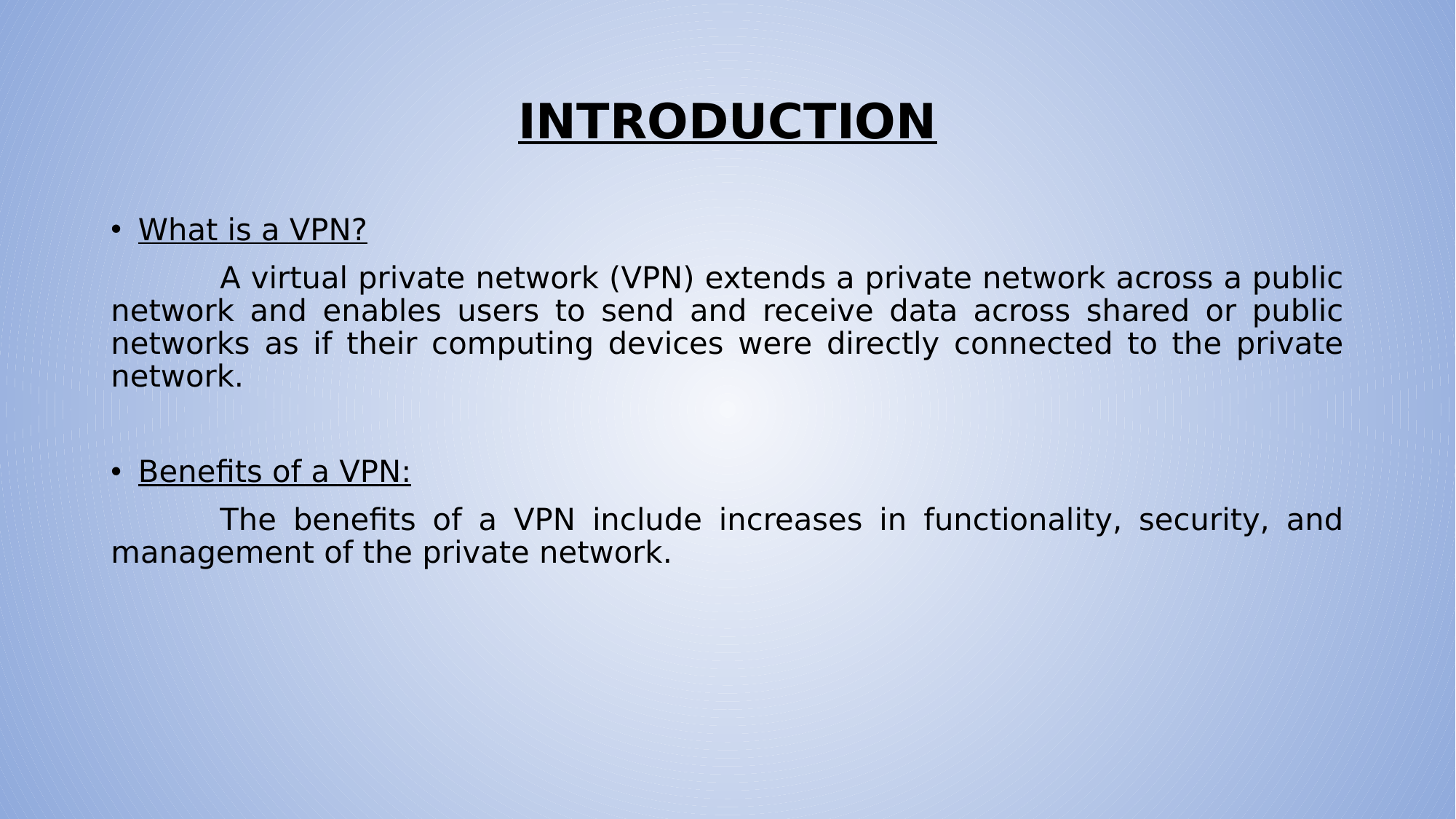

# INTRODUCTION
What is a VPN?
	A virtual private network (VPN) extends a private network across a public network and enables users to send and receive data across shared or public networks as if their computing devices were directly connected to the private network.

Benefits of a VPN:
	The benefits of a VPN include increases in functionality, security, and management of the private network.